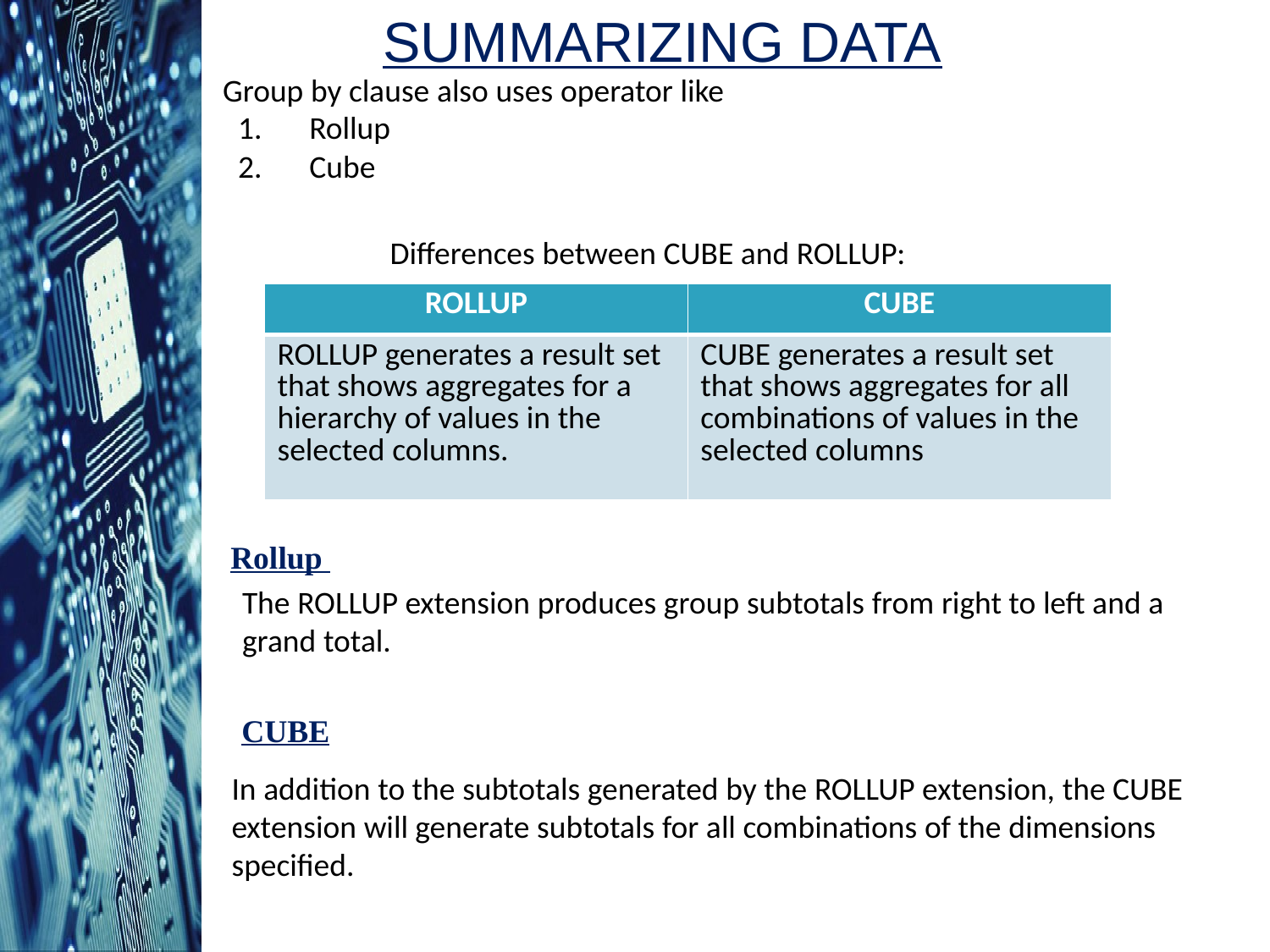

SUMMARIZING DATA
Group by clause also uses operator like
Rollup
Cube
Differences between CUBE and ROLLUP:
| ROLLUP | CUBE |
| --- | --- |
| ROLLUP generates a result set that shows aggregates for a hierarchy of values in the selected columns. | CUBE generates a result set that shows aggregates for all combinations of values in the selected columns |
Rollup
The ROLLUP extension produces group subtotals from right to left and a grand total.
CUBE

In addition to the subtotals generated by the ROLLUP extension, the CUBE extension will generate subtotals for all combinations of the dimensions specified.